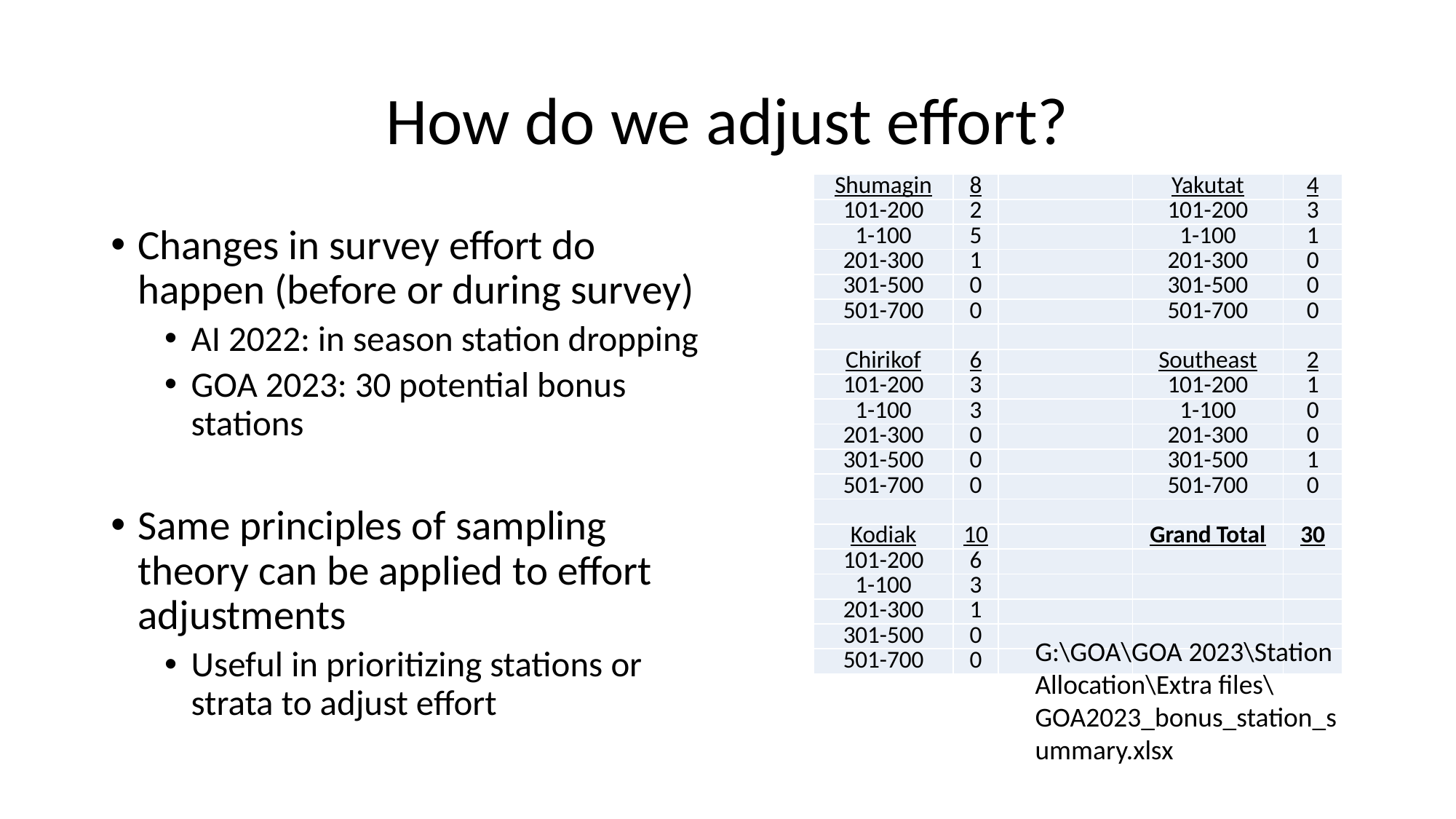

# How do we adjust effort?
| Shumagin | 8 |  | Yakutat | 4 |
| --- | --- | --- | --- | --- |
| 101-200 | 2 |  | 101-200 | 3 |
| 1-100 | 5 |  | 1-100 | 1 |
| 201-300 | 1 |  | 201-300 | 0 |
| 301-500 | 0 |  | 301-500 | 0 |
| 501-700 | 0 |  | 501-700 | 0 |
|  |  |  |  |  |
| Chirikof | 6 |  | Southeast | 2 |
| 101-200 | 3 |  | 101-200 | 1 |
| 1-100 | 3 |  | 1-100 | 0 |
| 201-300 | 0 |  | 201-300 | 0 |
| 301-500 | 0 |  | 301-500 | 1 |
| 501-700 | 0 |  | 501-700 | 0 |
|  |  |  |  |  |
| Kodiak | 10 |  | Grand Total | 30 |
| 101-200 | 6 |  |  |  |
| 1-100 | 3 |  |  |  |
| 201-300 | 1 |  |  |  |
| 301-500 | 0 |  |  |  |
| 501-700 | 0 |  |  |  |
Changes in survey effort do happen (before or during survey)
AI 2022: in season station dropping
GOA 2023: 30 potential bonus stations

Same principles of sampling theory can be applied to effort adjustments
Useful in prioritizing stations or strata to adjust effort

G:\GOA\GOA 2023\Station Allocation\Extra files\GOA2023_bonus_station_summary.xlsx